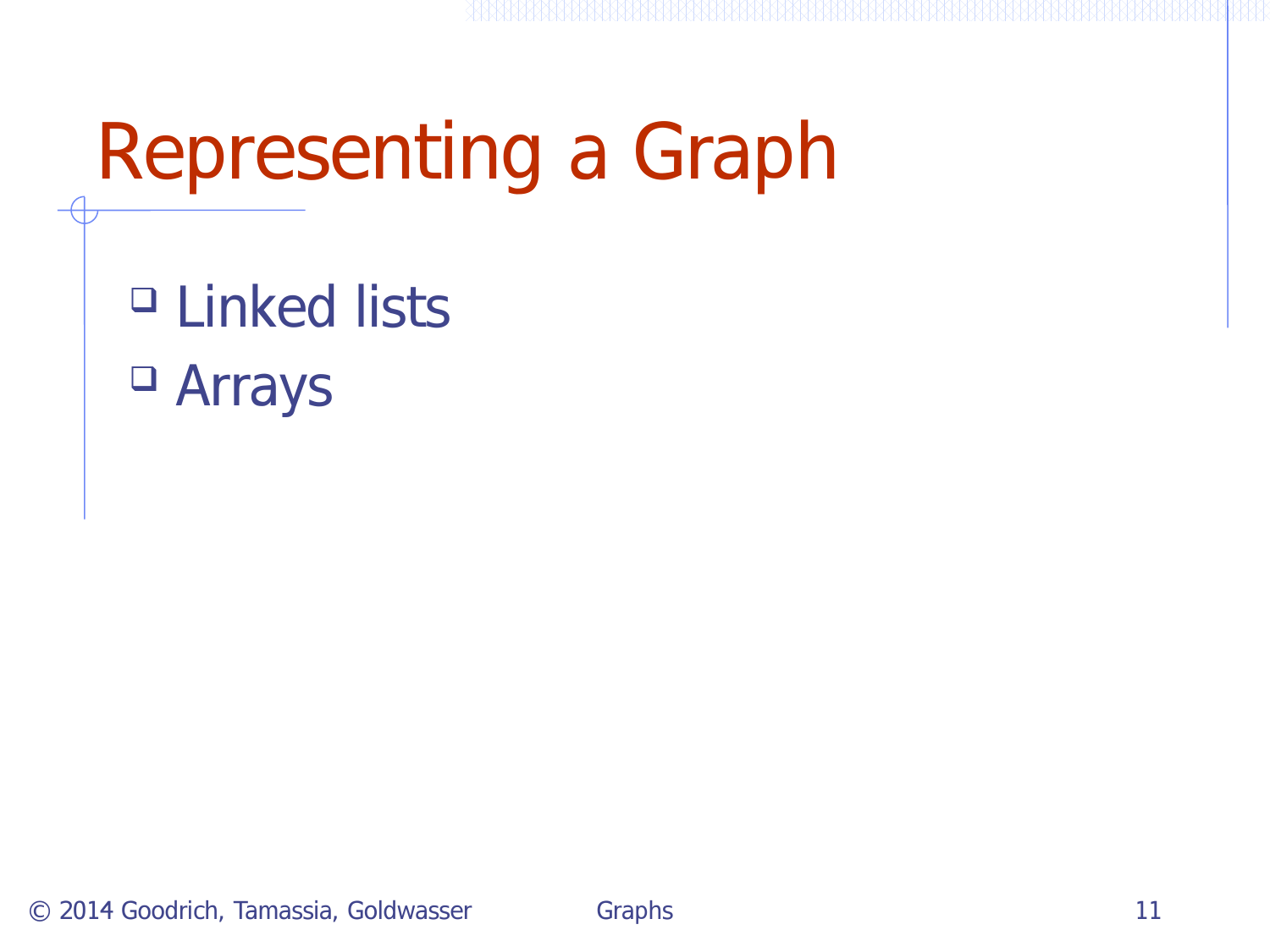

# Representing a Graph
Linked lists
Arrays
Graphs
11